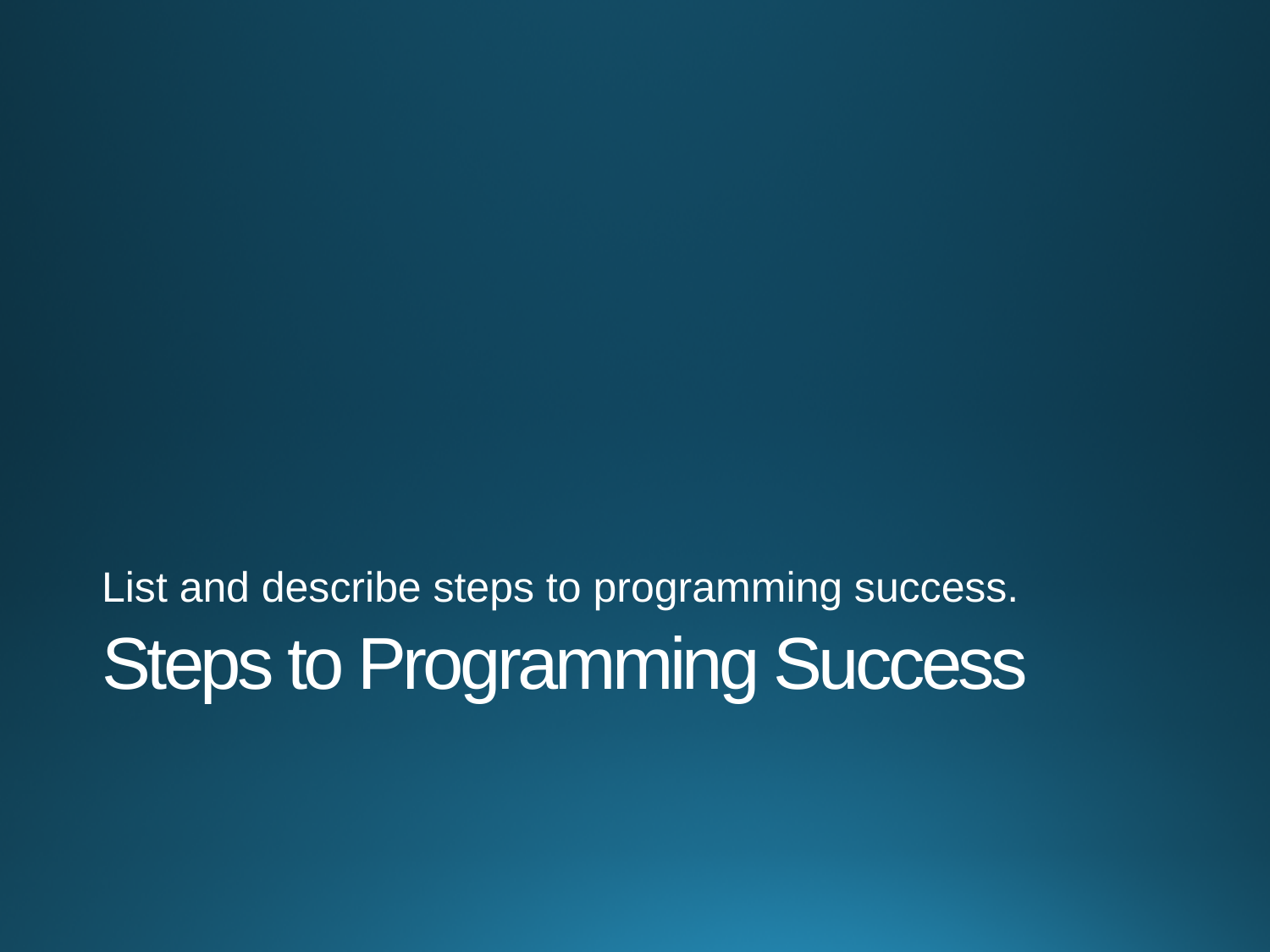

List and describe steps to programming success.
# Steps to Programming Success